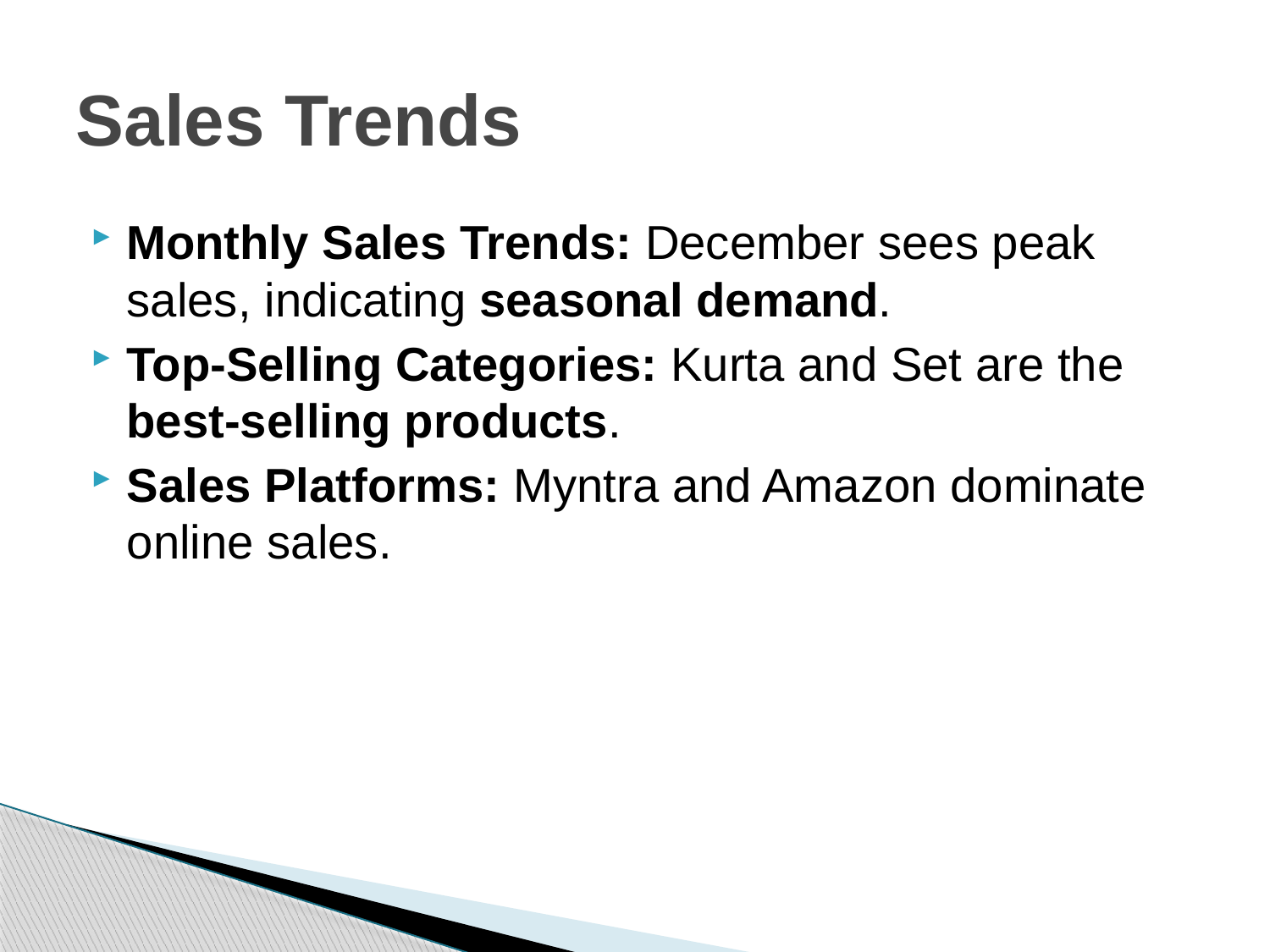

# Sales Trends
Monthly Sales Trends: December sees peak sales, indicating seasonal demand.
Top-Selling Categories: Kurta and Set are the best-selling products.
Sales Platforms: Myntra and Amazon dominate online sales.